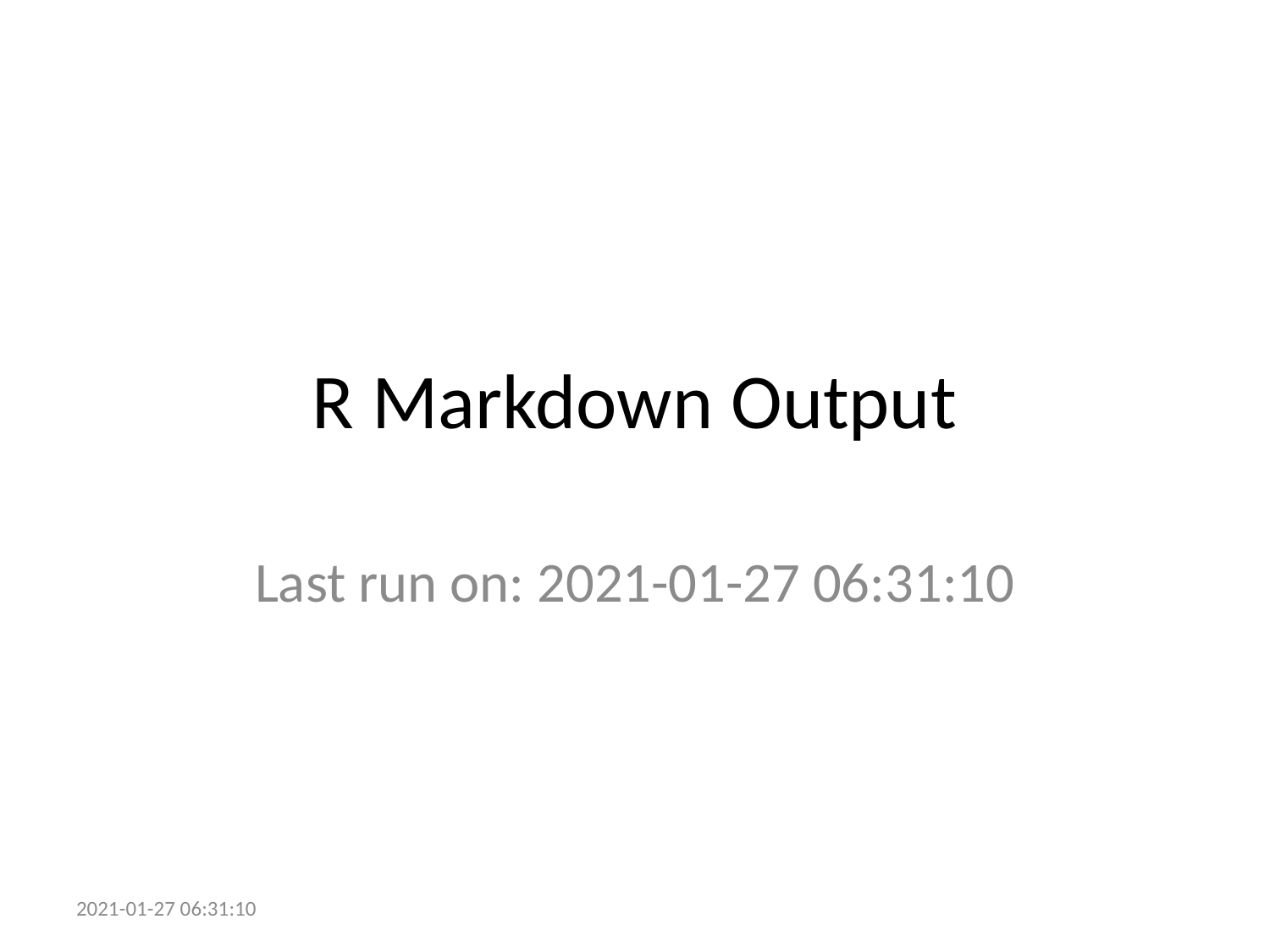

# R Markdown Output
Last run on: 2021-01-27 06:31:10
2021-01-27 06:31:10